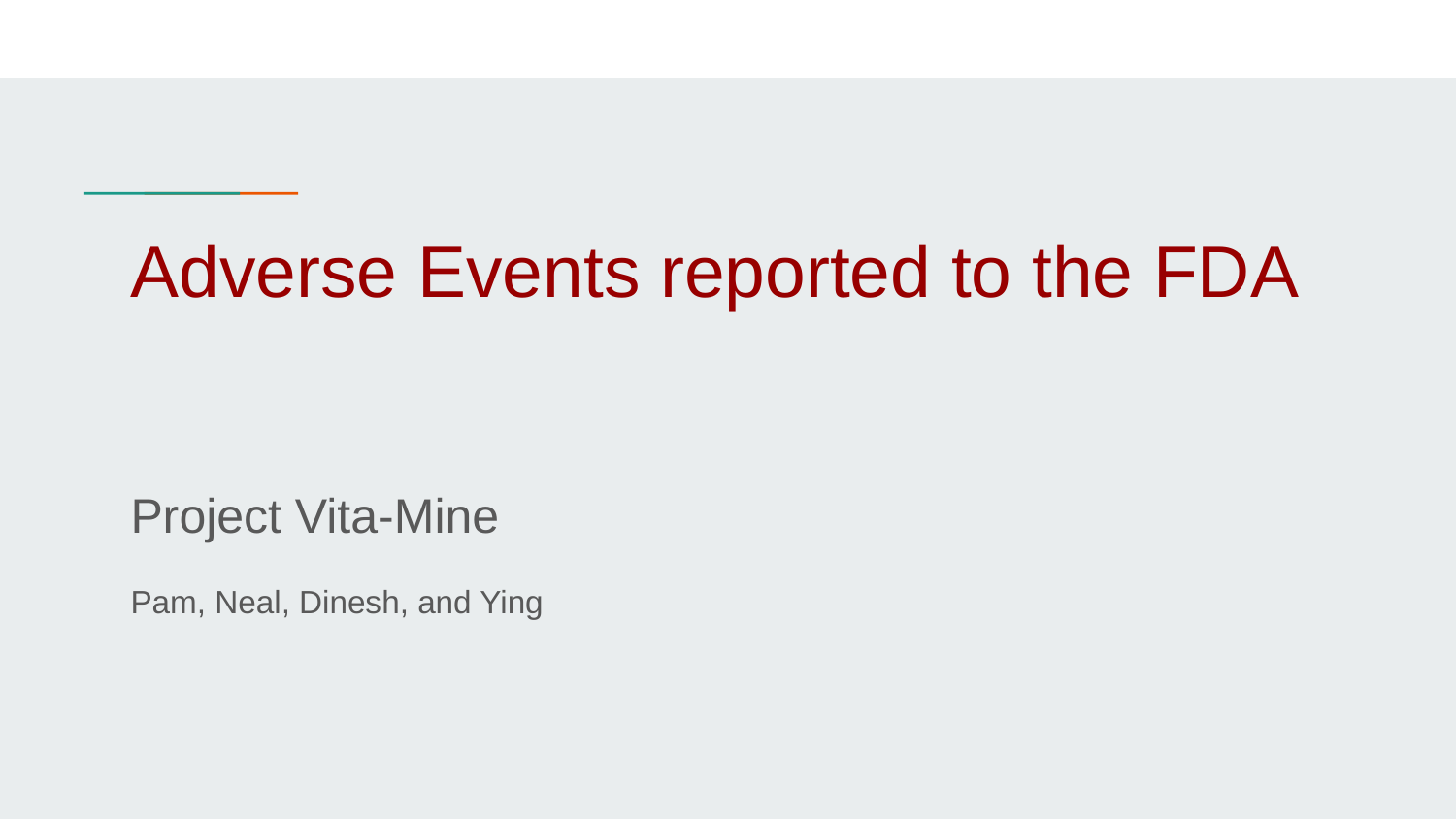

# Adverse Events reported to the FDA

Project Vita-Mine

Pam, Neal, Dinesh, and Ying